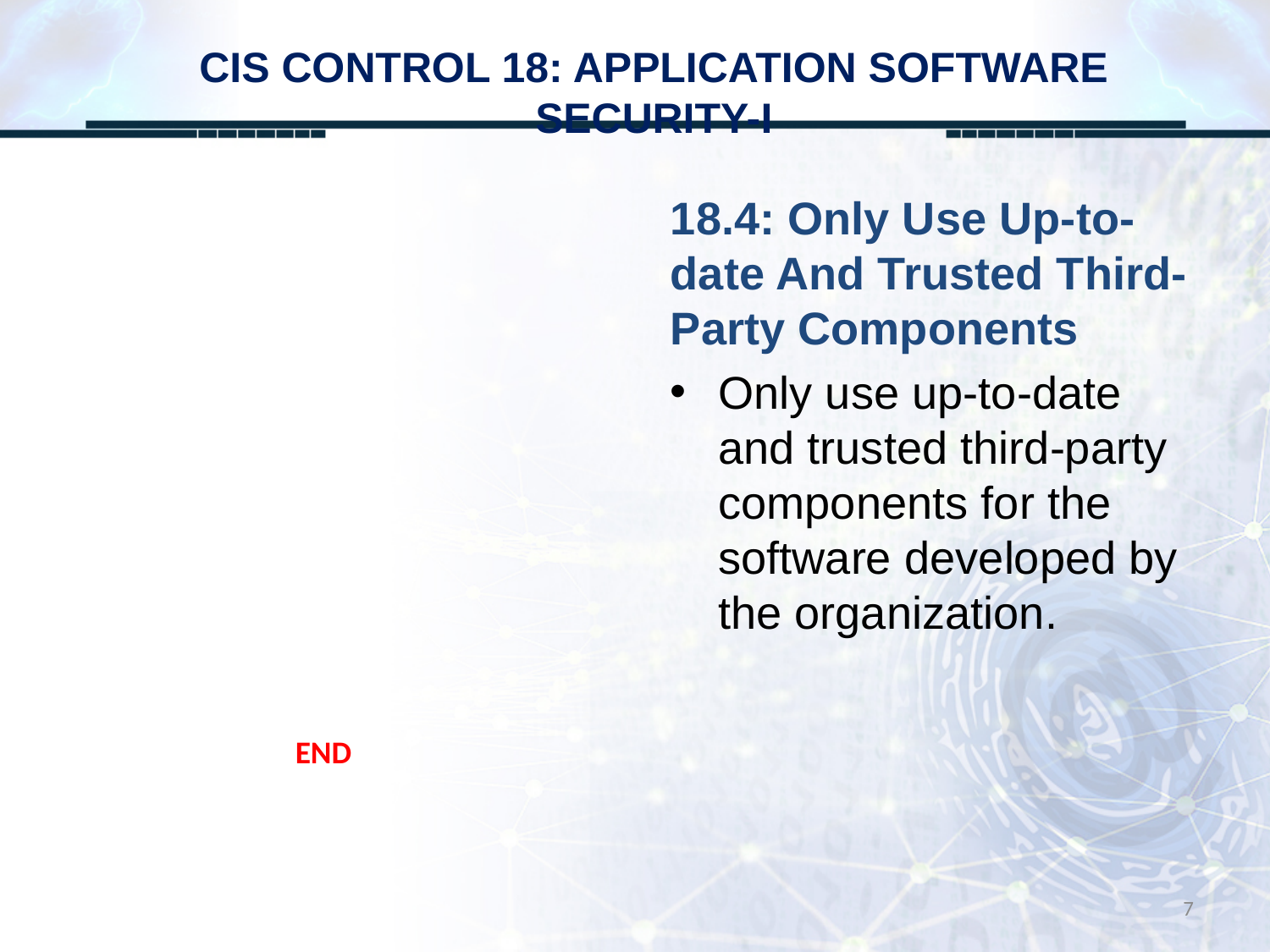

# CIS CONTROL 18: APPLICATION SOFTWARE SECURITY-I
18.4: Only Use Up-to-date And Trusted Third-Party Components
Only use up-to-date and trusted third-party components for the software developed by the organization.
END
7